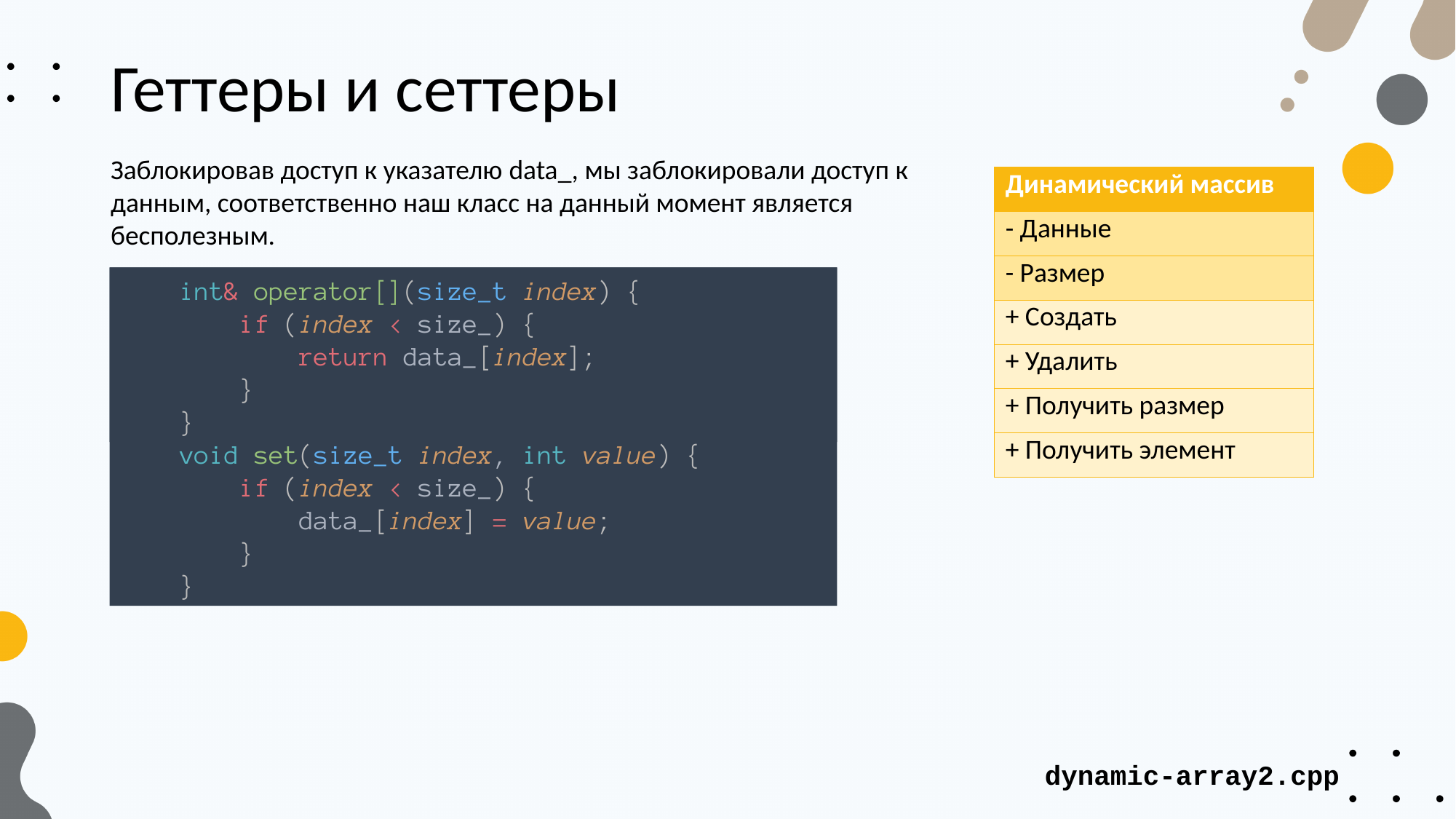

# Геттеры и сеттеры
Заблокировав доступ к указателю data_, мы заблокировали доступ к данным, соответственно наш класс на данный момент является бесполезным.
| Динамический массив |
| --- |
| - Данные |
| - Размер |
| + Создать |
| + Удалить |
| + Получить размер |
| + Получить элемент |
    int get(size_t index) {
        if (index < size_) {
            return data_[index];
        }
    }
    void set(size_t index, int value) {
        if (index < size_) {
            data_[index] = value;
        }
    }
    int& operator[](size_t index) {
        if (index < size_) {
            return data_[index];
        }
    }
Ребята, мы в C++)))
dynamic-array2.cpp